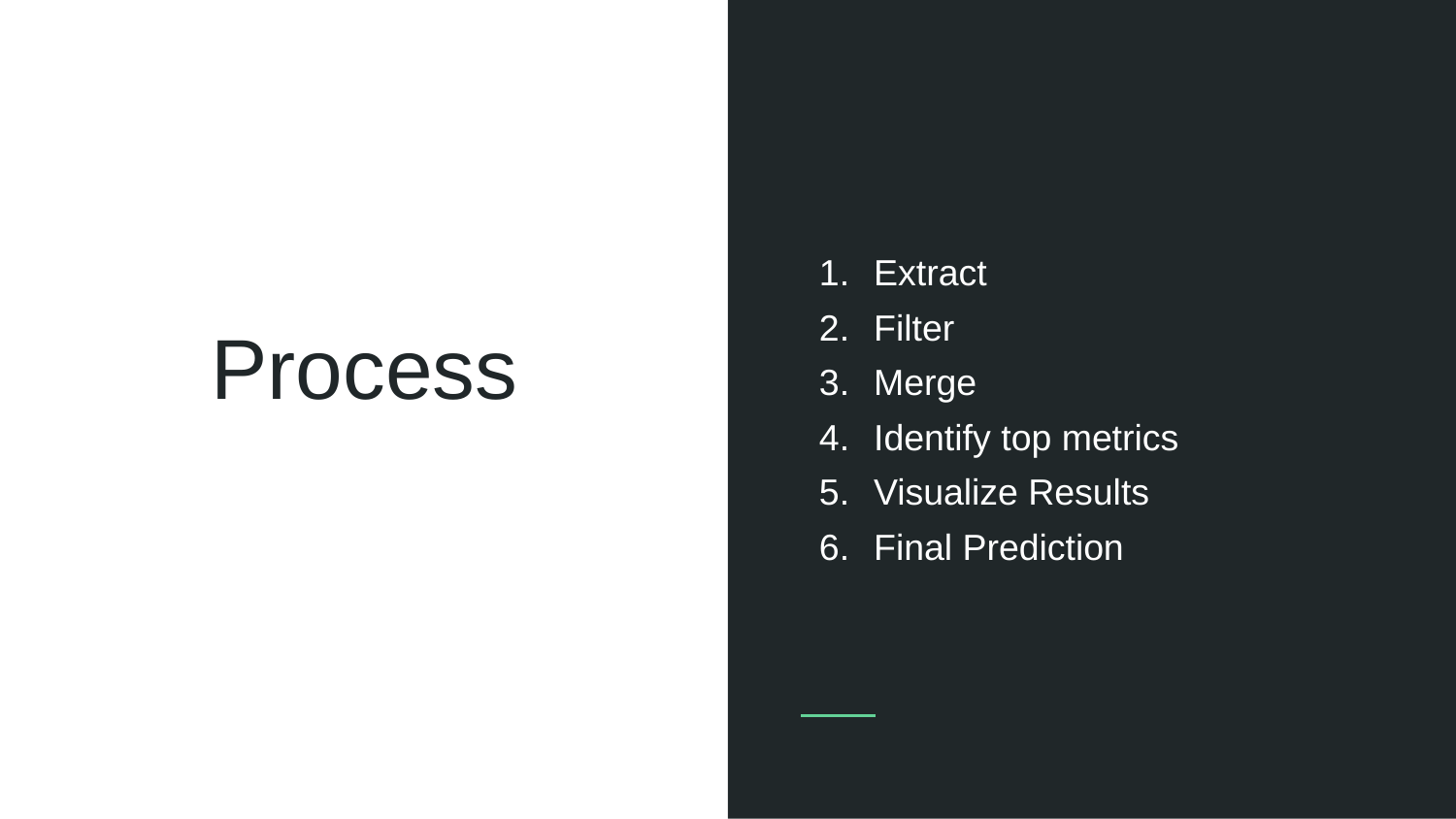

Extract
Filter
Merge
Identify top metrics
Visualize Results
Final Prediction
# Process